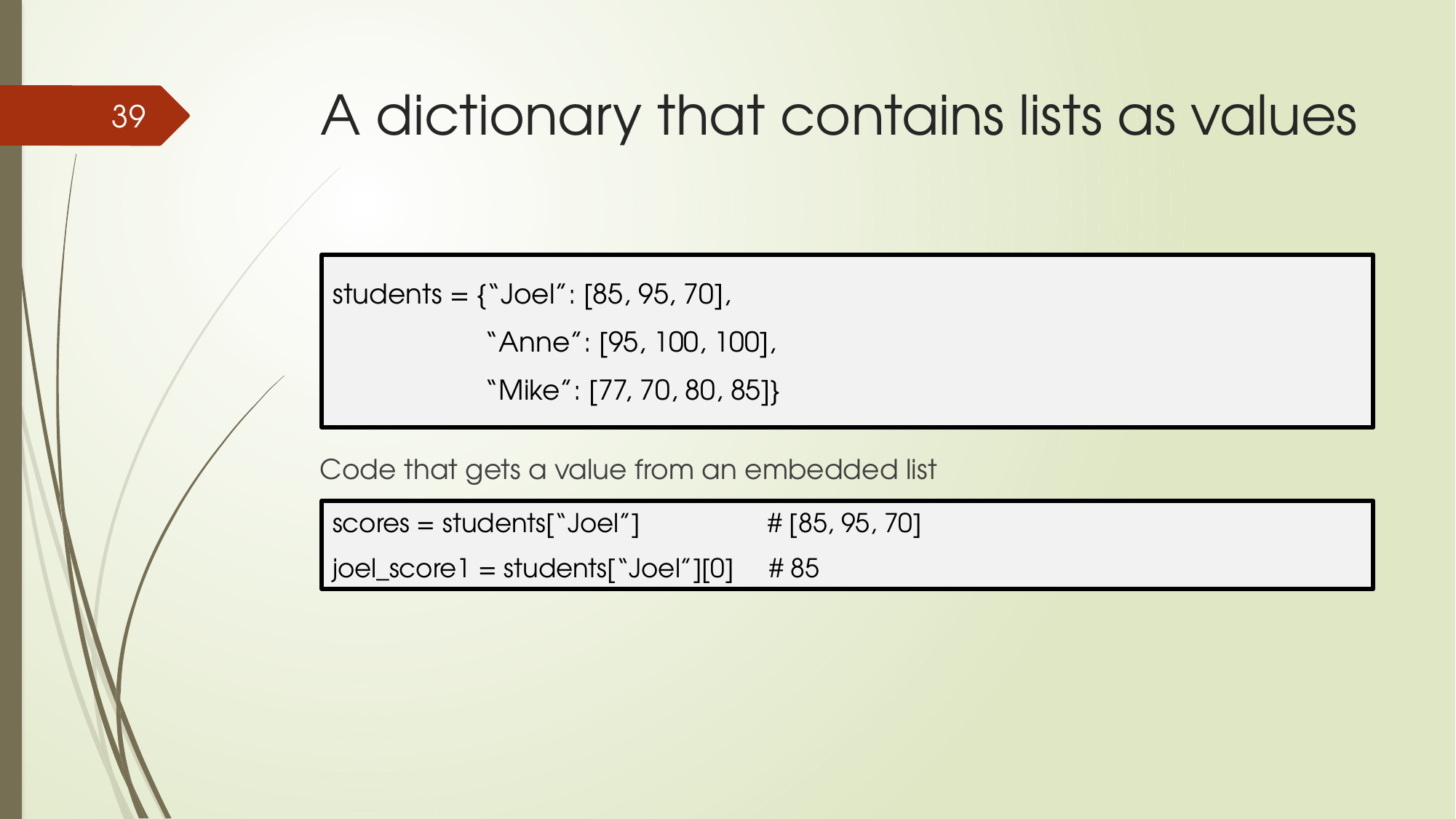

# A dictionary that contains lists as values
39

Code that gets a value from an embedded list

students = {“Joel”: [85, 95, 70],
                    “Anne”: [95, 100, 100],
                    “Mike”: [77, 70, 80, 85]}
scores = students[“Joel”]                  # [85, 95, 70]
joel_score1 = students[“Joel”][0]     # 85